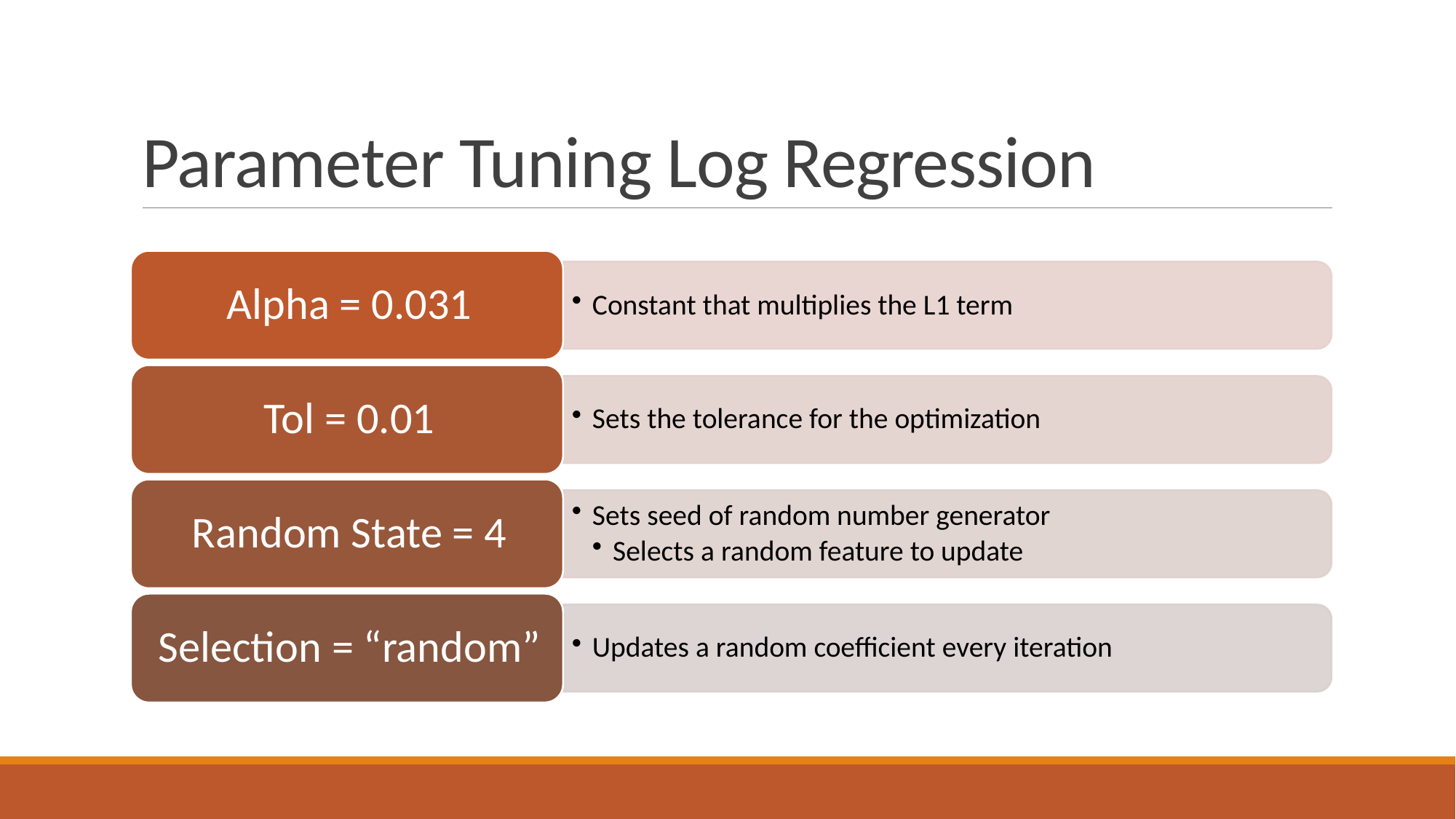

# Parameter Tuning Log Regression
Constant that multiplies the L1 term
Alpha = 0.031
Sets the tolerance for the optimization
Tol = 0.01
Sets seed of random number generator
Selects a random feature to update
Random State = 4
Updates a random coefficient every iteration
Selection = “random”